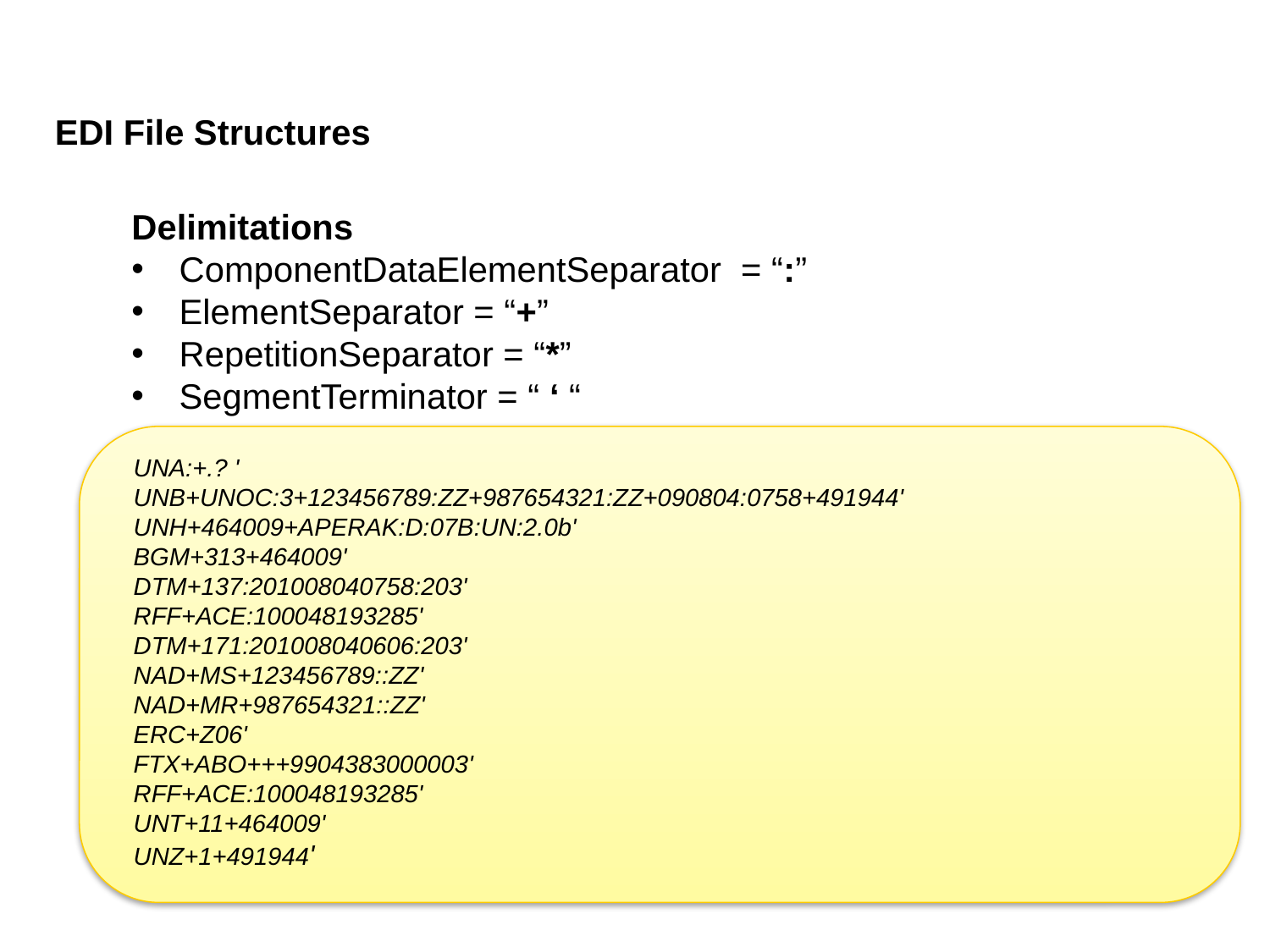

# EDI File Structures
Delimitations
ComponentDataElementSeparator  = “:”
ElementSeparator = “+”
RepetitionSeparator = “*”
SegmentTerminator = “ ‘ “

UNA:+.? '
UNB+UNOC:3+123456789:ZZ+987654321:ZZ+090804:0758+491944'
UNH+464009+APERAK:D:07B:UN:2.0b'
BGM+313+464009'
DTM+137:201008040758:203'
RFF+ACE:100048193285'
DTM+171:201008040606:203'
NAD+MS+123456789::ZZ'
NAD+MR+987654321::ZZ'
ERC+Z06'
FTX+ABO+++9904383000003'
RFF+ACE:100048193285'
UNT+11+464009'
UNZ+1+491944'